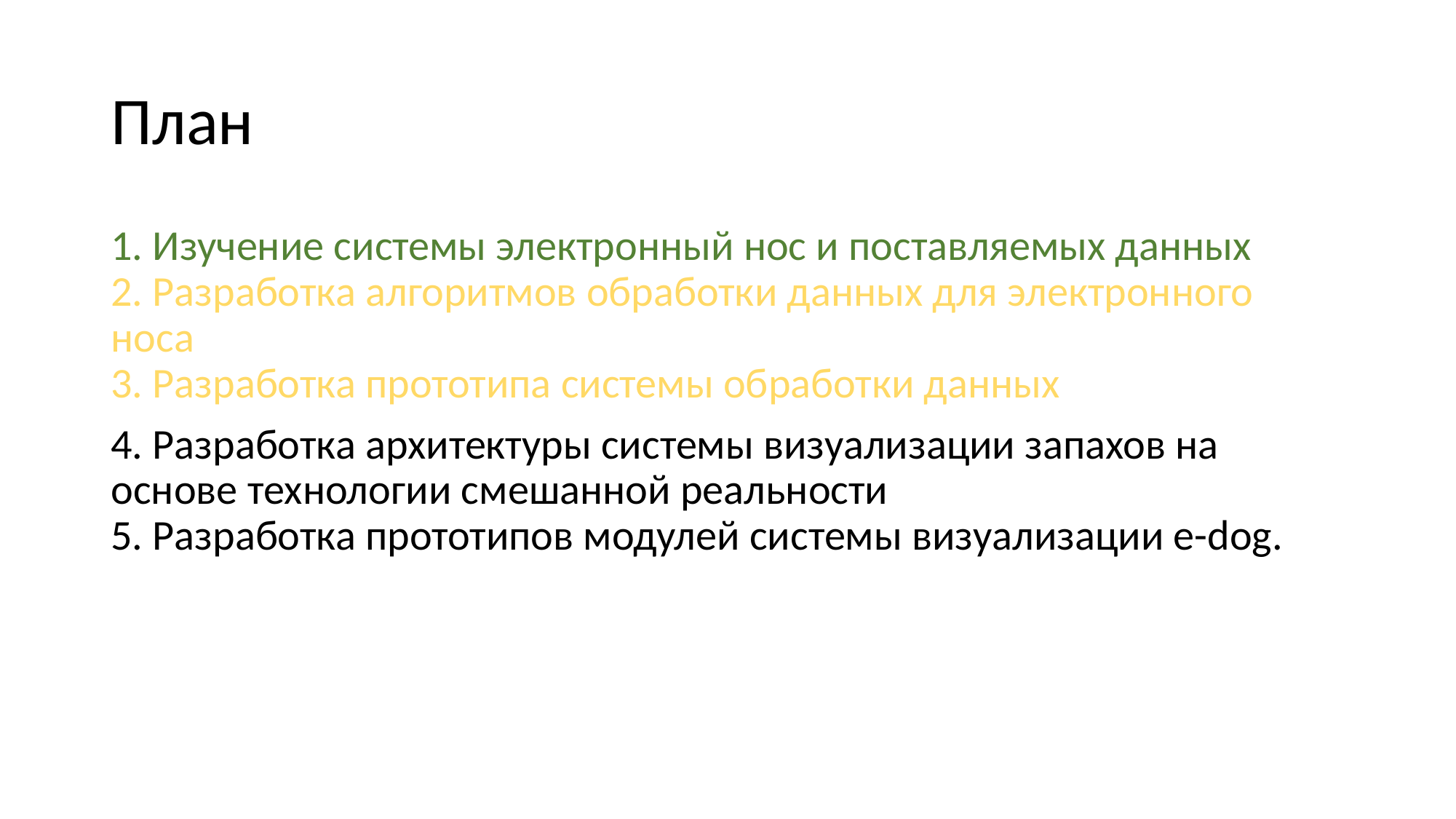

# План
1. Изучение системы электронный нос и поставляемых данных
2. Разработка алгоритмов обработки данных для электронного носа
3. Разработка прототипа системы обработки данных
4. Разработка архитектуры системы визуализации запахов на основе технологии смешанной реальности
5. Разработка прототипов модулей системы визуализации e-dog.